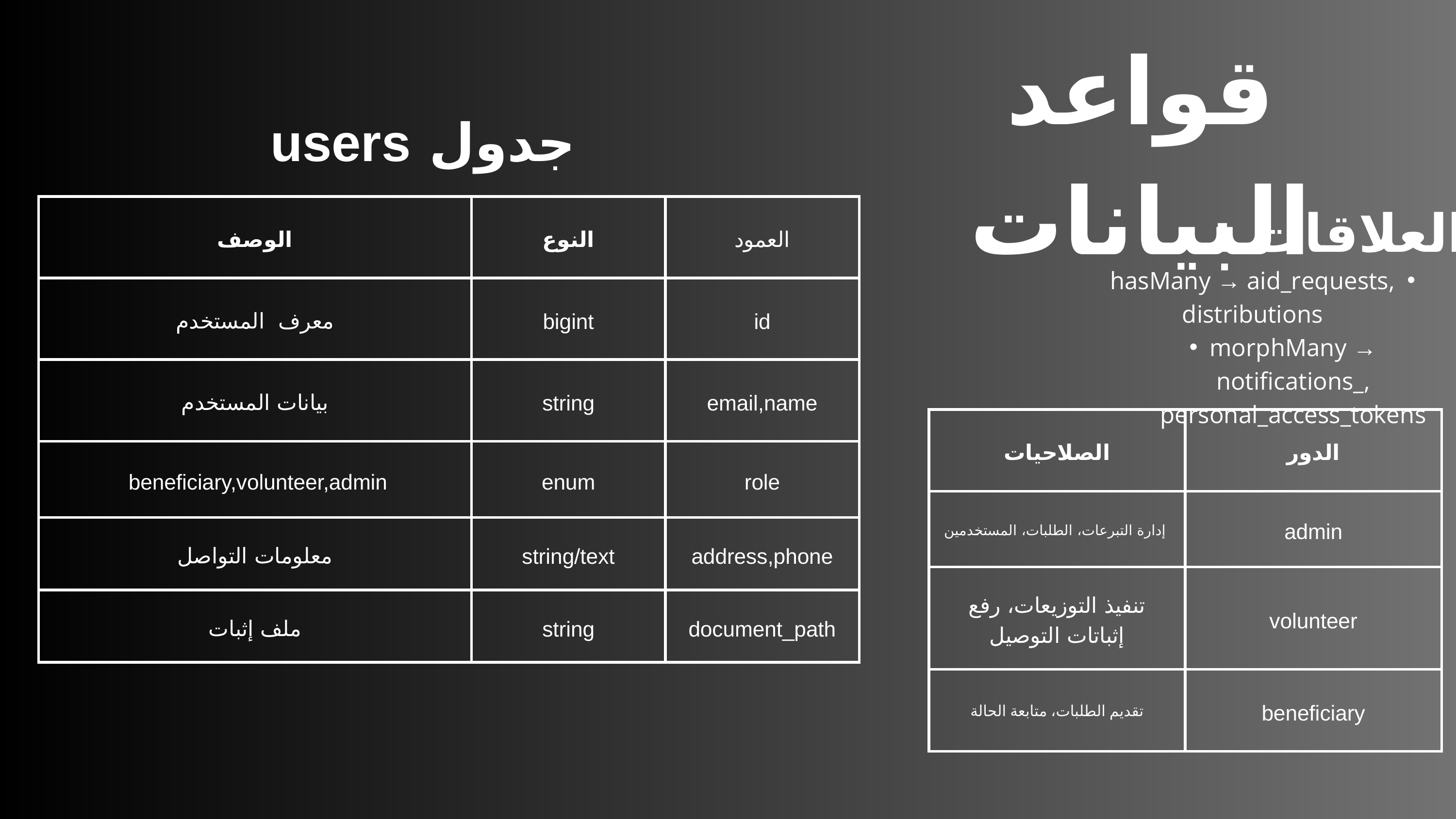

قواعد البيانات
جدول users
العلاقات :

| الوصف | النوع | العمود |
| --- | --- | --- |
| معرف المستخدم | bigint | id |
| بيانات المستخدم | string | email,name |
| beneficiary,volunteer,admin | enum | role |
| معلومات التواصل | string/text | address,phone |
| ملف إثبات | string | document\_path |
hasMany → aid_requests, distributions
morphMany → notifications_, personal_access_tokens

| الصلاحيات | الدور |
| --- | --- |
| إدارة التبرعات، الطلبات، المستخدمين | admin |
| تنفيذ التوزيعات، رفع إثباتات التوصيل | volunteer |
| تقديم الطلبات، متابعة الحالة | beneficiary |